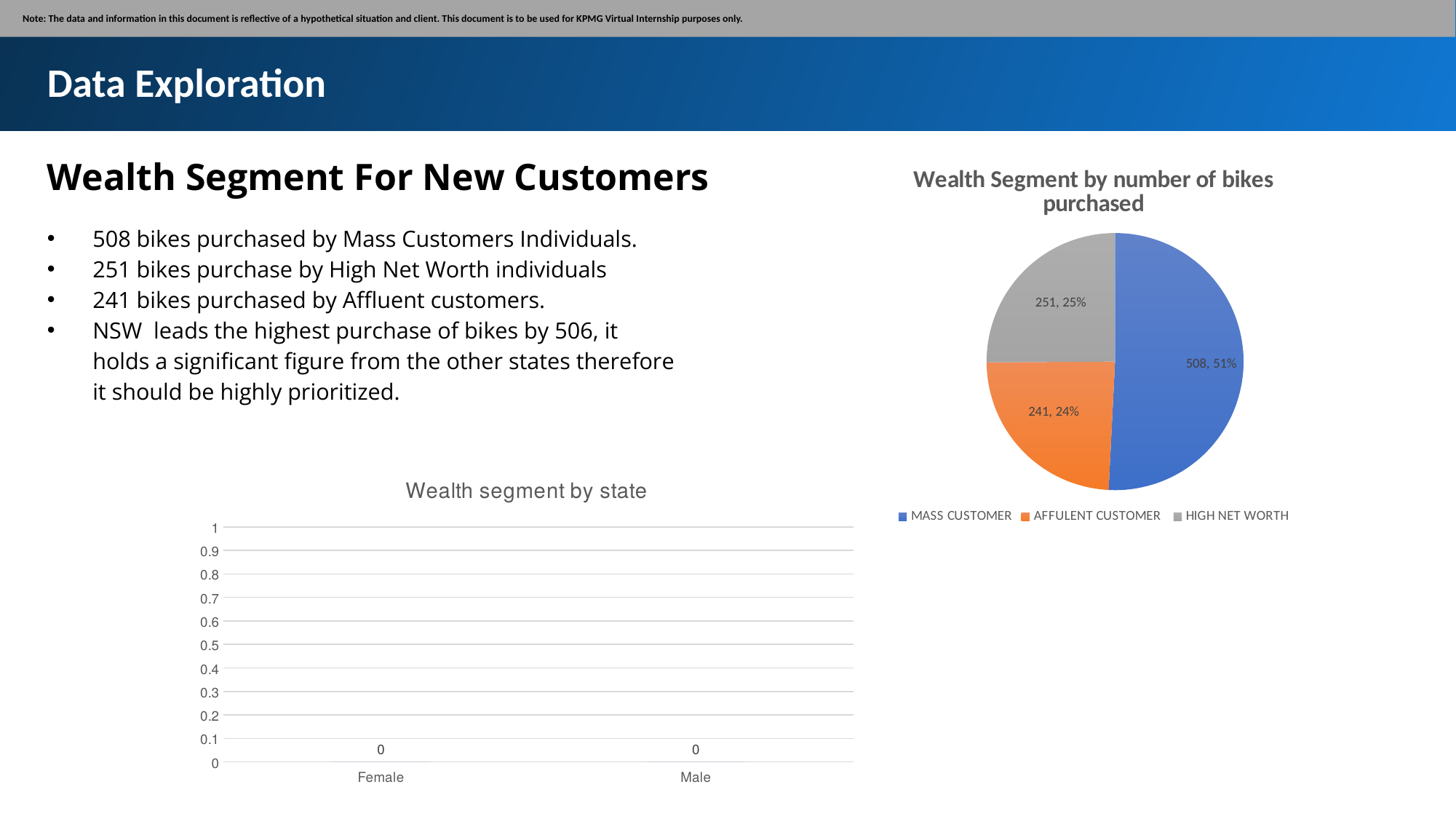

Note: The data and information in this document is reflective of a hypothetical situation and client. This document is to be used for KPMG Virtual Internship purposes only.
Data Exploration
Wealth Segment For New Customers

### Chart: Wealth Segment by number of bikes purchased

| Category |  |
|---|---|
| MASS CUSTOMER | 508.0 |
| AFFULENT CUSTOMER  | 241.0 |
| HIGH NET WORTH | 251.0 |
508 bikes purchased by Mass Customers Individuals.
251 bikes purchase by High Net Worth individuals
241 bikes purchased by Affluent customers.
NSW  leads the highest purchase of bikes by 506, it holds a significant figure from the other states therefore it should be highly prioritized.

### Chart: Wealth segment by state

| Category | Total |
|---|---|
| Female | 0.0 |
| Male | 0.0 |